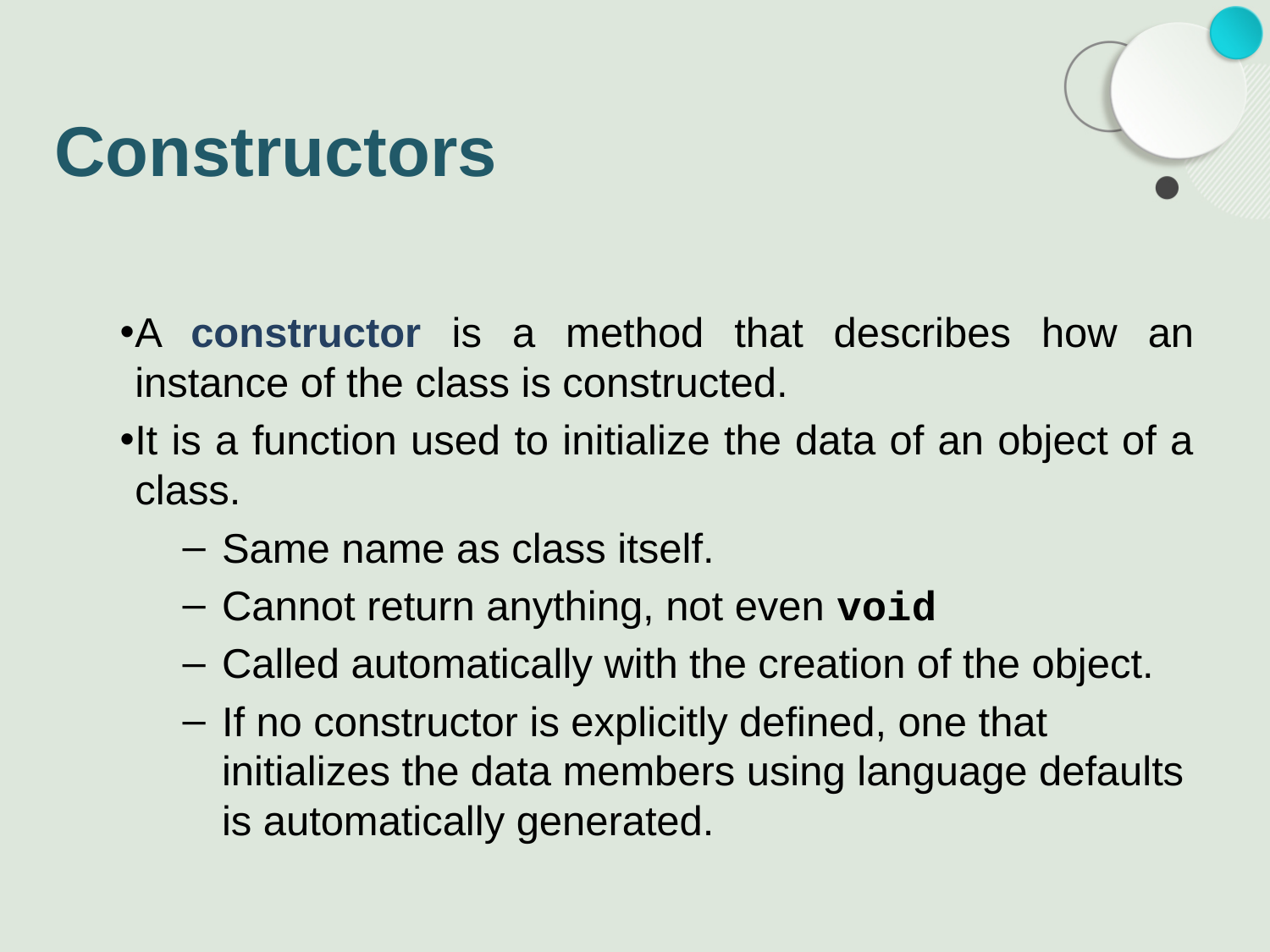

# Constructors
A constructor is a method that describes how an instance of the class is constructed.
It is a function used to initialize the data of an object of a class.
Same name as class itself.
Cannot return anything, not even void
Called automatically with the creation of the object.
If no constructor is explicitly defined, one that initializes the data members using language defaults is automatically generated.